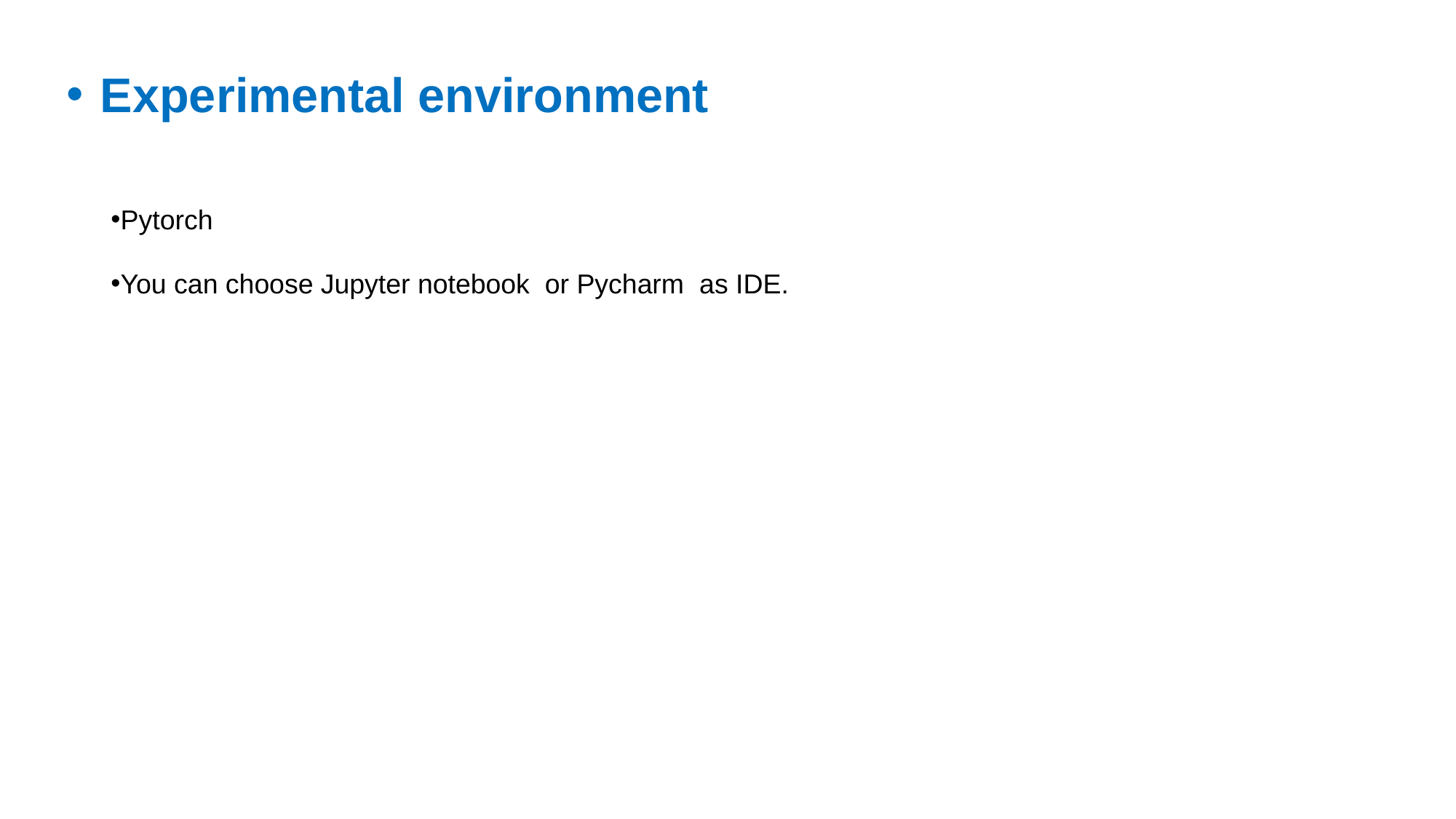

Experimental environment
Pytorch
You can choose Jupyter notebook  or Pycharm  as IDE.